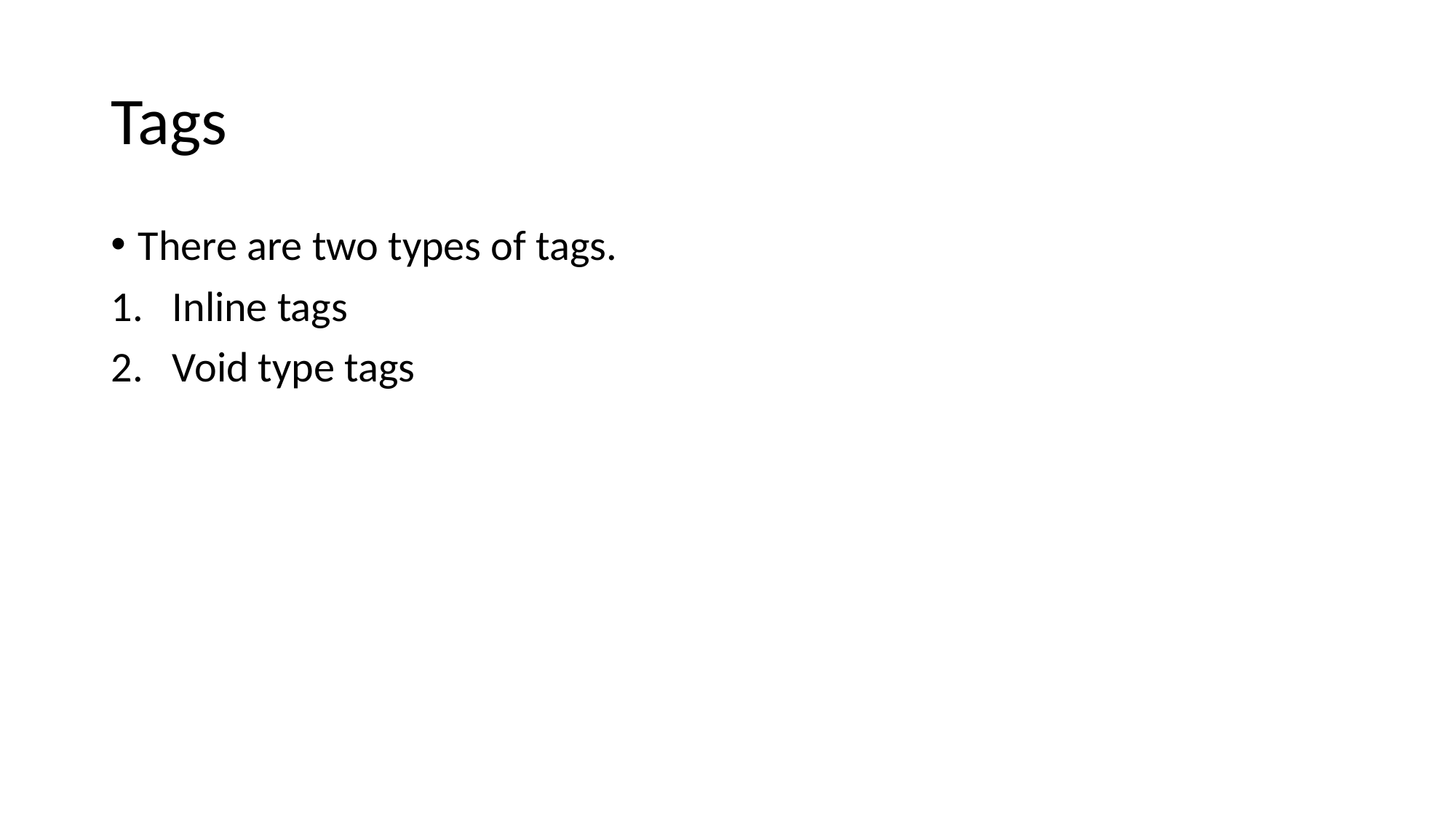

# Tags
There are two types of tags.
Inline tags
Void type tags